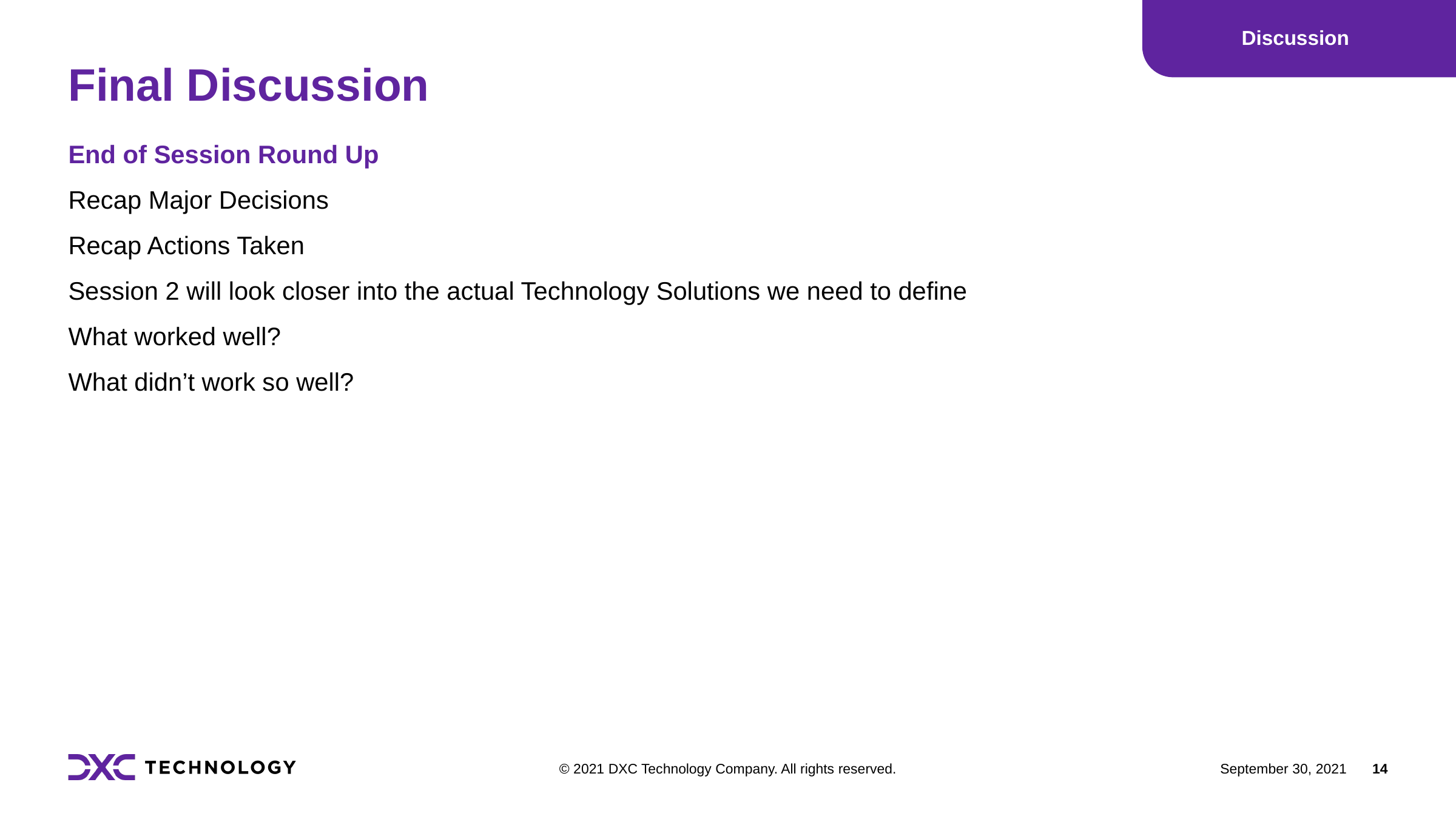

Discussion
# Final Discussion
End of Session Round Up
Recap Major Decisions
Recap Actions Taken
Session 2 will look closer into the actual Technology Solutions we need to define
What worked well?
What didn’t work so well?